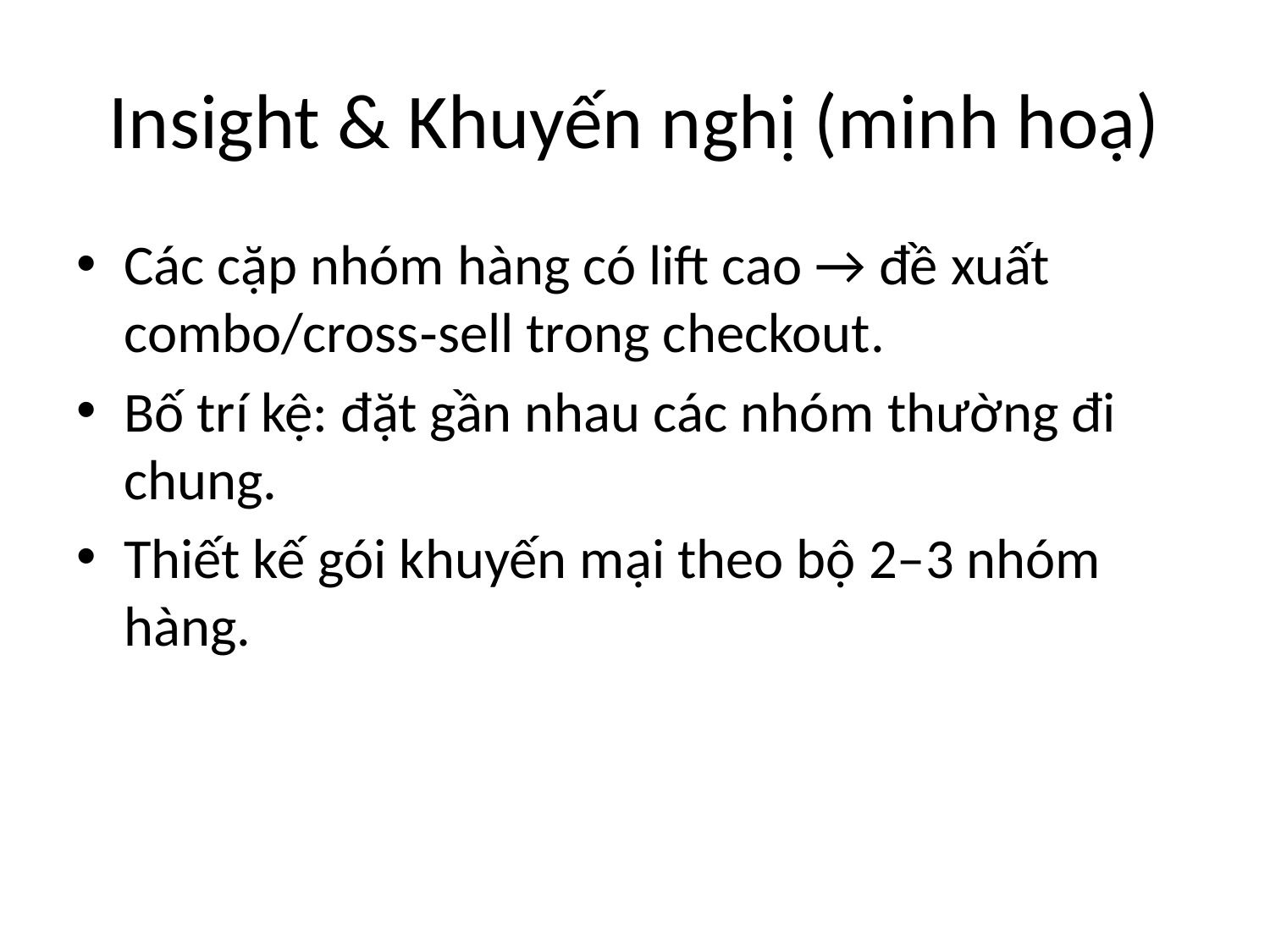

# Insight & Khuyến nghị (minh hoạ)
Các cặp nhóm hàng có lift cao → đề xuất combo/cross‑sell trong checkout.
Bố trí kệ: đặt gần nhau các nhóm thường đi chung.
Thiết kế gói khuyến mại theo bộ 2–3 nhóm hàng.